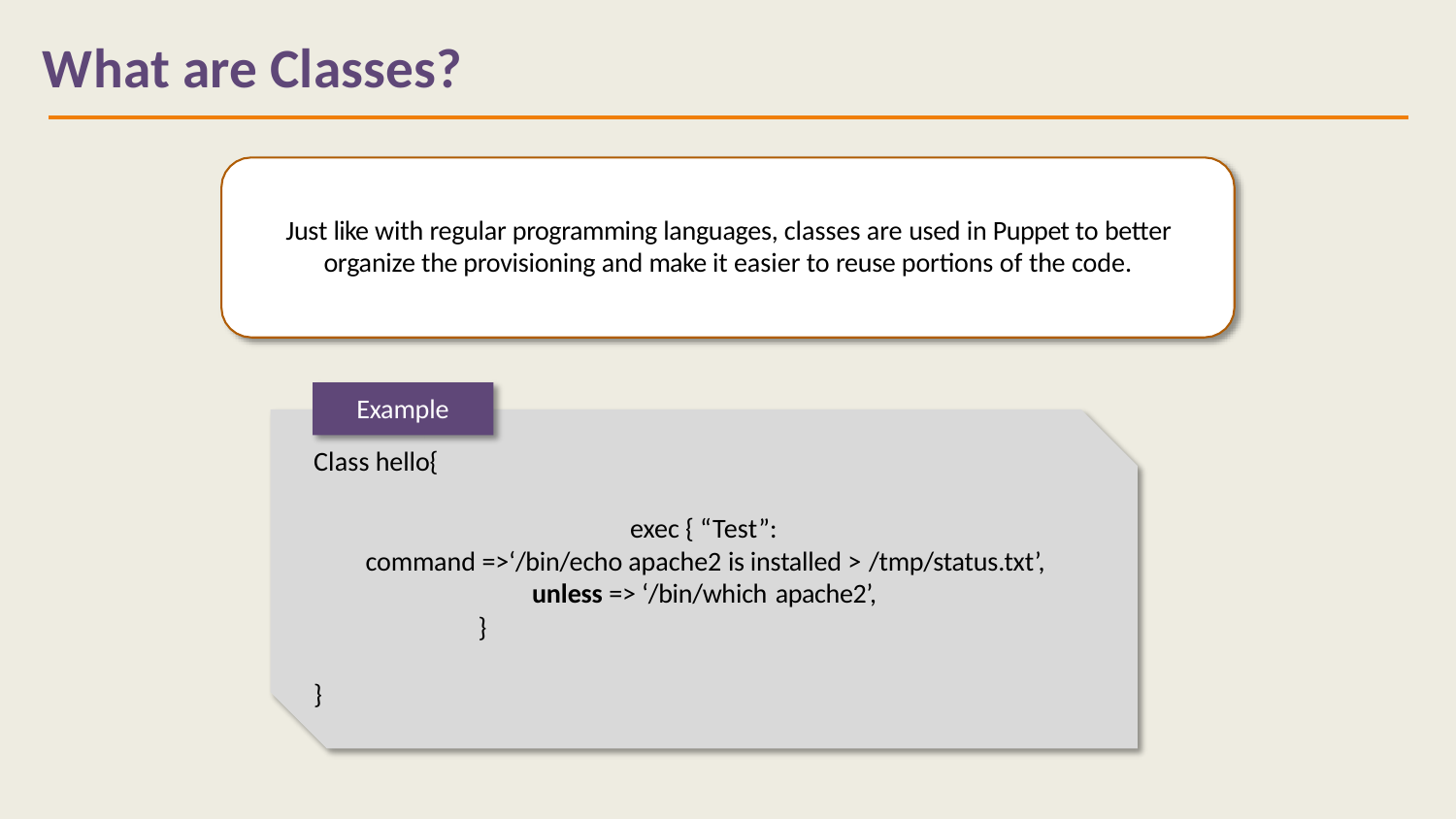

# What are Classes?

Just like with regular programming languages, classes are used in Puppet to better
organize the provisioning and make it easier to reuse portions of the code.

Example
Class hello{

exec { “Test”:
command =>‘/bin/echo apache2 is installed > /tmp/status.txt’,
unless => ‘/bin/which apache2’,
}

}